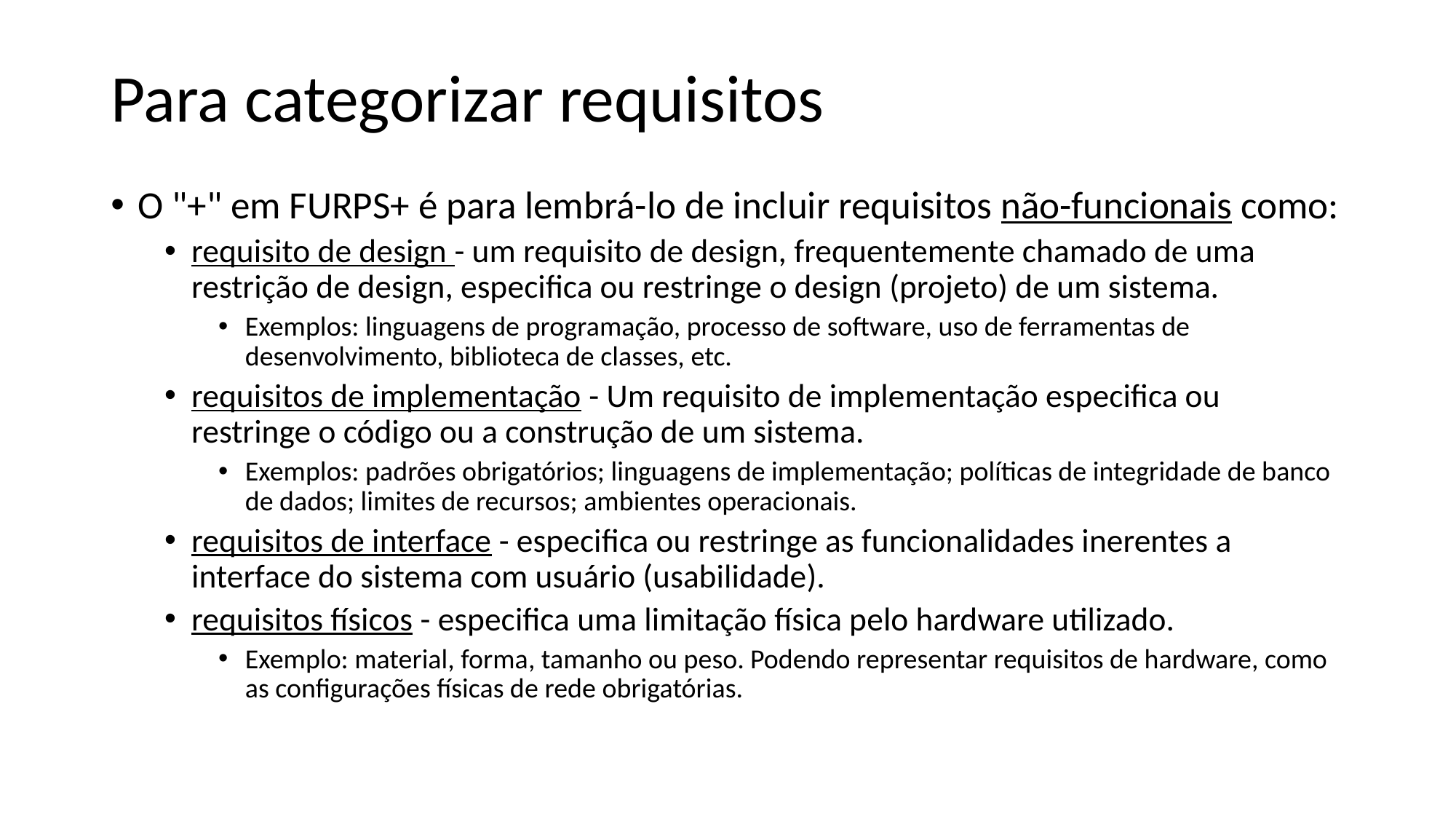

# Para categorizar requisitos
O "+" em FURPS+ é para lembrá-lo de incluir requisitos não-funcionais como:
requisito de design - um requisito de design, frequentemente chamado de uma restrição de design, especifica ou restringe o design (projeto) de um sistema.
Exemplos: linguagens de programação, processo de software, uso de ferramentas de desenvolvimento, biblioteca de classes, etc.
requisitos de implementação - Um requisito de implementação especifica ou restringe o código ou a construção de um sistema.
Exemplos: padrões obrigatórios; linguagens de implementação; políticas de integridade de banco de dados; limites de recursos; ambientes operacionais.
requisitos de interface - especifica ou restringe as funcionalidades inerentes a interface do sistema com usuário (usabilidade).
requisitos físicos - especifica uma limitação física pelo hardware utilizado.
Exemplo: material, forma, tamanho ou peso. Podendo representar requisitos de hardware, como as configurações físicas de rede obrigatórias.